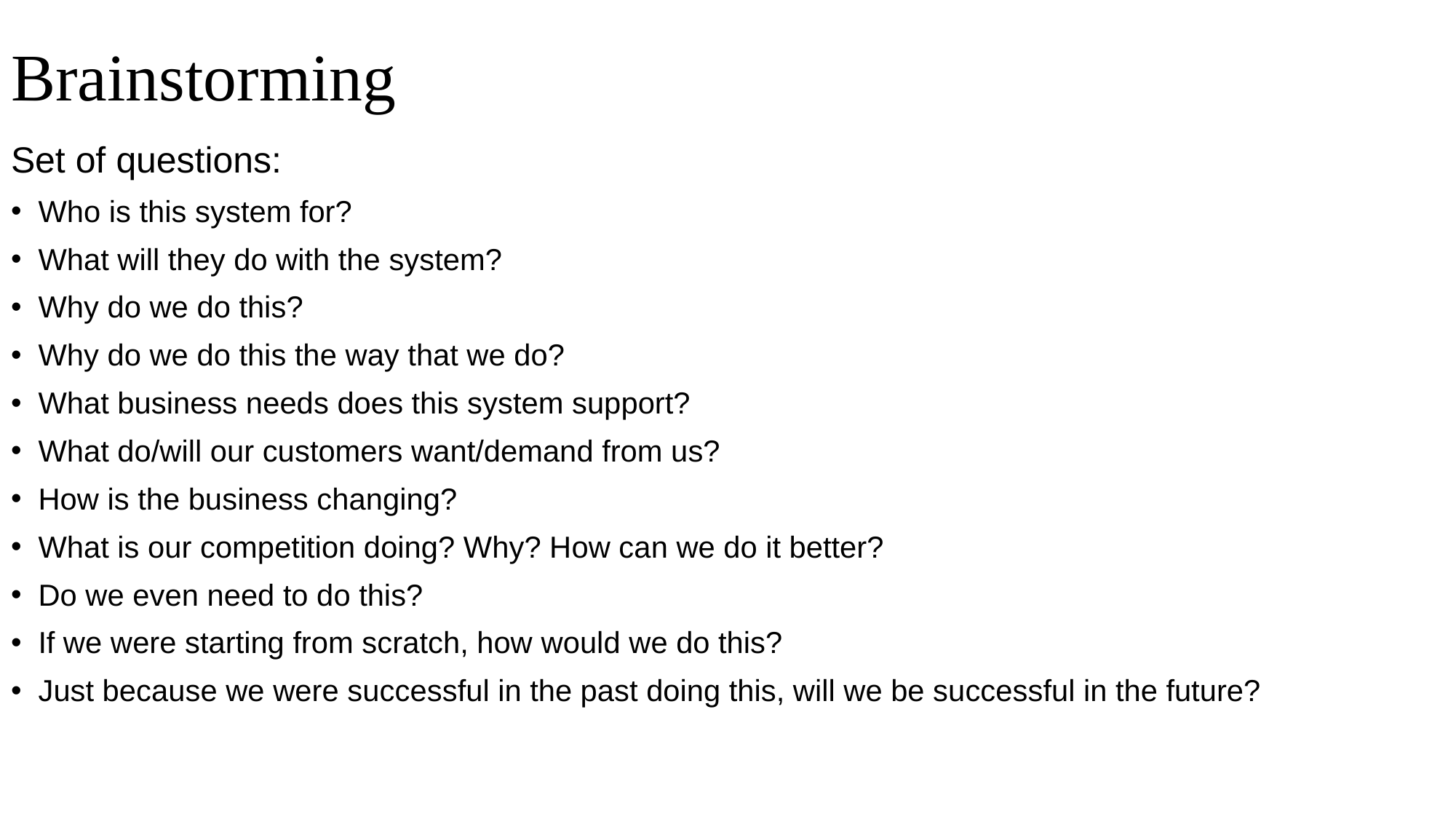

# Brainstorming
Set of questions:
Who is this system for?
What will they do with the system?
Why do we do this?
Why do we do this the way that we do?
What business needs does this system support?
What do/will our customers want/demand from us?
How is the business changing?
What is our competition doing? Why? How can we do it better?
Do we even need to do this?
If we were starting from scratch, how would we do this?
Just because we were successful in the past doing this, will we be successful in the future?